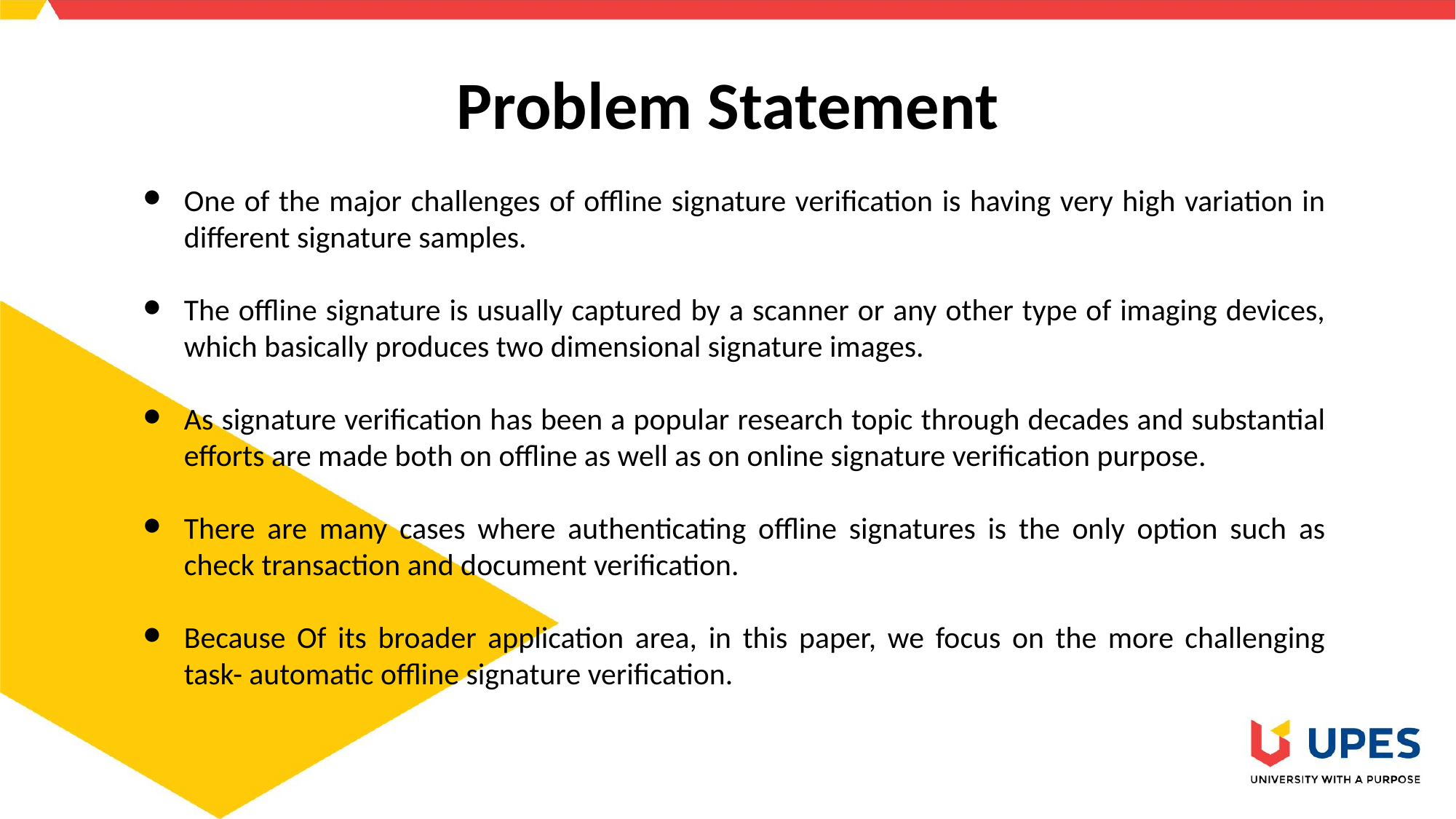

# Problem Statement
One of the major challenges of offline signature verification is having very high variation in different signature samples.

The offline signature is usually captured by a scanner or any other type of imaging devices, which basically produces two dimensional signature images.

As signature verification has been a popular research topic through decades and substantial efforts are made both on offline as well as on online signature verification purpose.

There are many cases where authenticating offline signatures is the only option such as check transaction and document verification.

Because Of its broader application area, in this paper, we focus on the more challenging task- automatic offline signature verification.